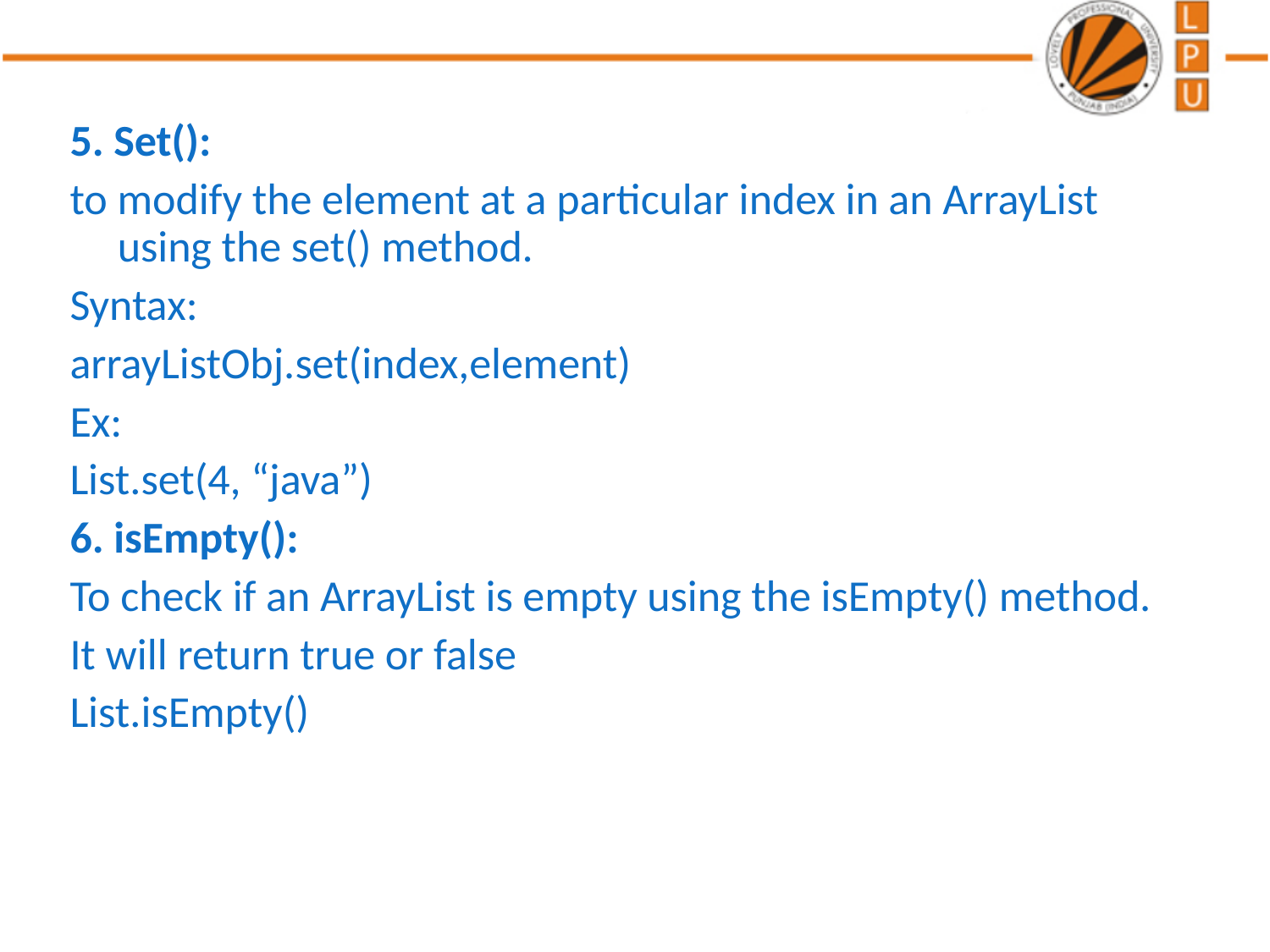

5. Set():
to modify the element at a particular index in an ArrayList using the set() method.
Syntax:
arrayListObj.set(index,element)
Ex:
List.set(4, “java”)
6. isEmpty():
To check if an ArrayList is empty using the isEmpty() method.
It will return true or false
List.isEmpty()